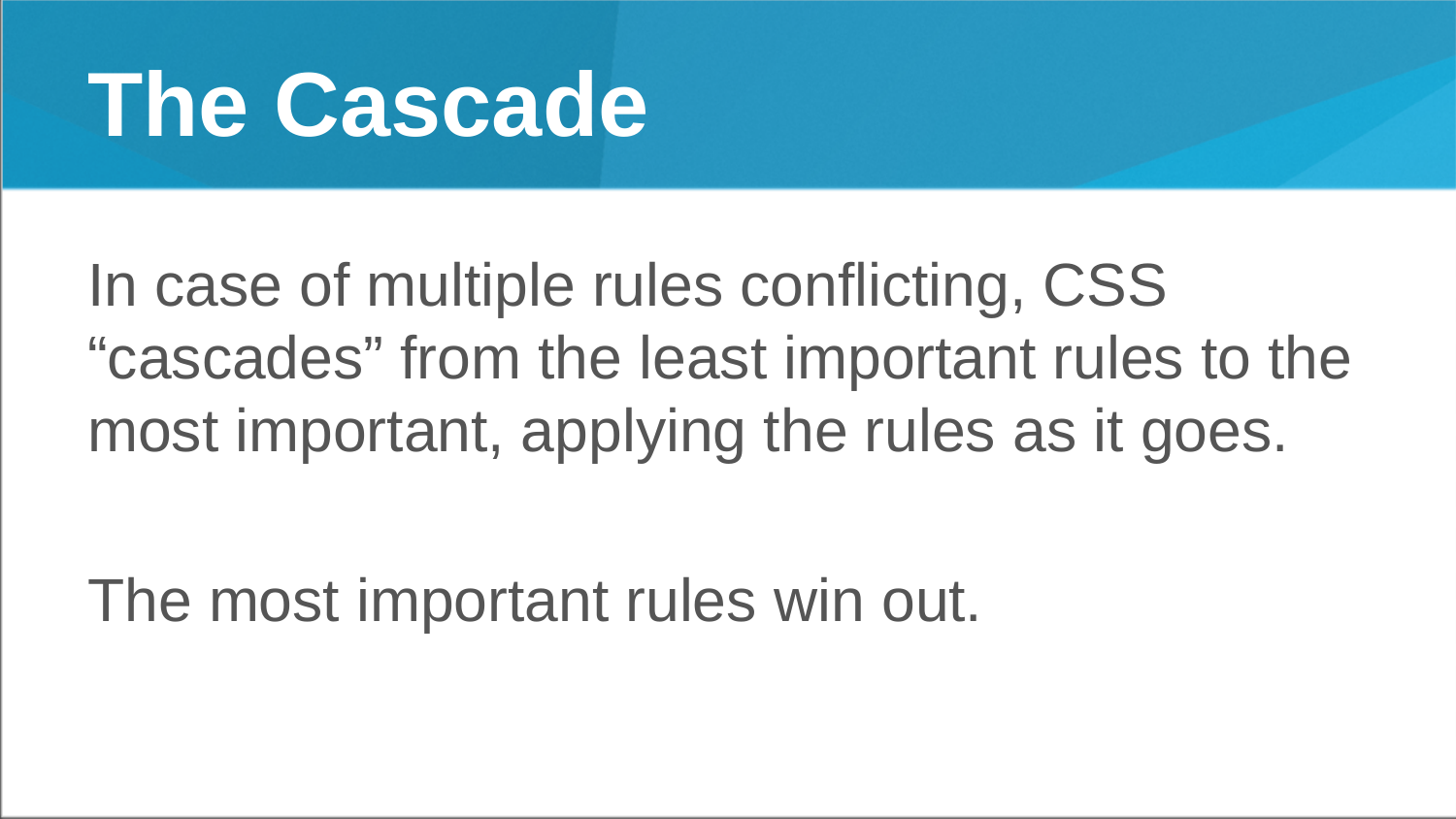

# The Cascade
In case of multiple rules conflicting, CSS “cascades” from the least important rules to the most important, applying the rules as it goes.

The most important rules win out.